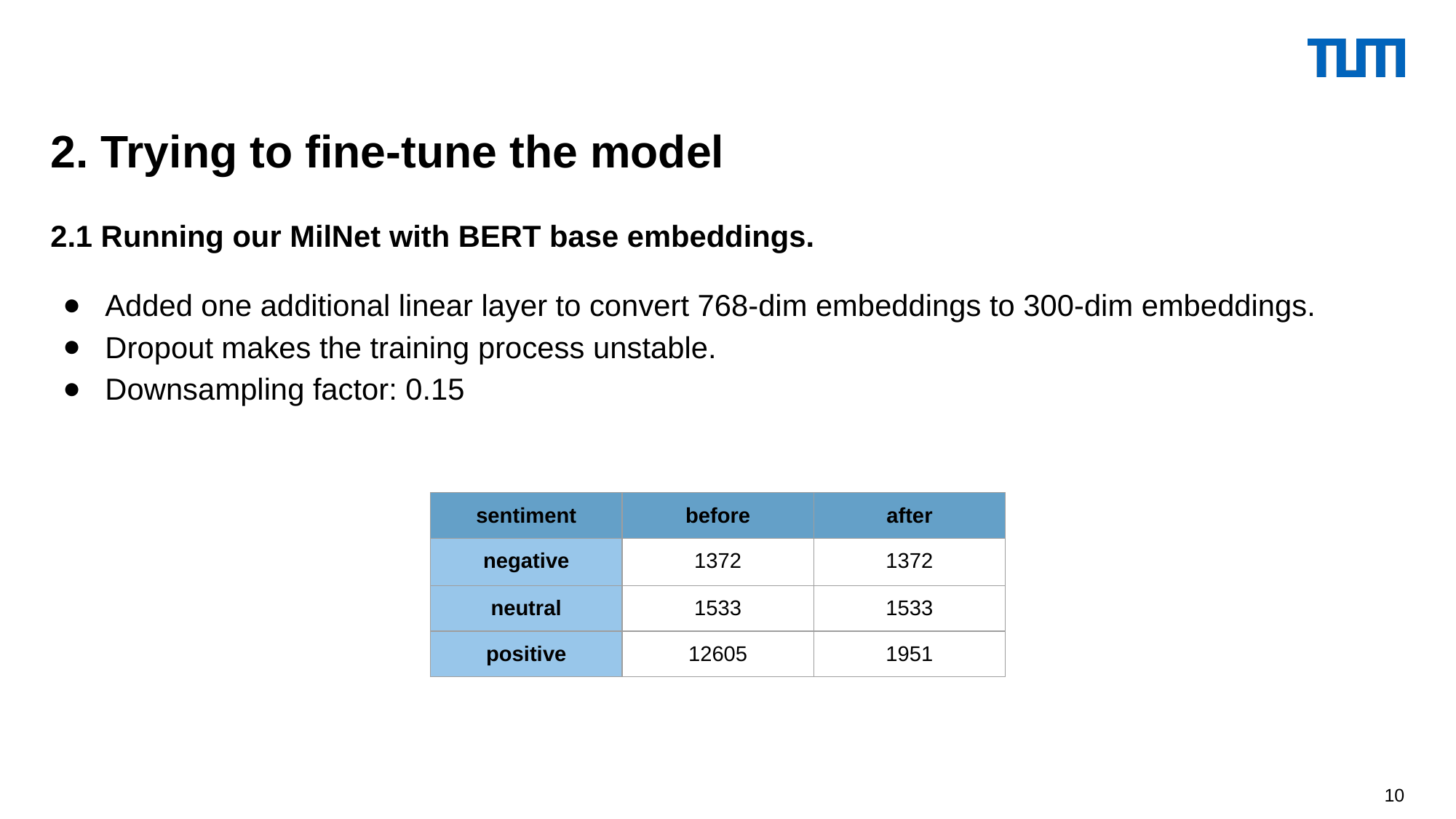

2. Trying to fine-tune the model

2.1 Running our MilNet with BERT base embeddings.
Added one additional linear layer to convert 768-dim embeddings to 300-dim embeddings.
Dropout makes the training process unstable.
Downsampling factor: 0.15

| sentiment | before | after |
| --- | --- | --- |
| negative | 1372 | 1372 |
| neutral | 1533 | 1533 |
| positive | 12605 | 1951 |
10